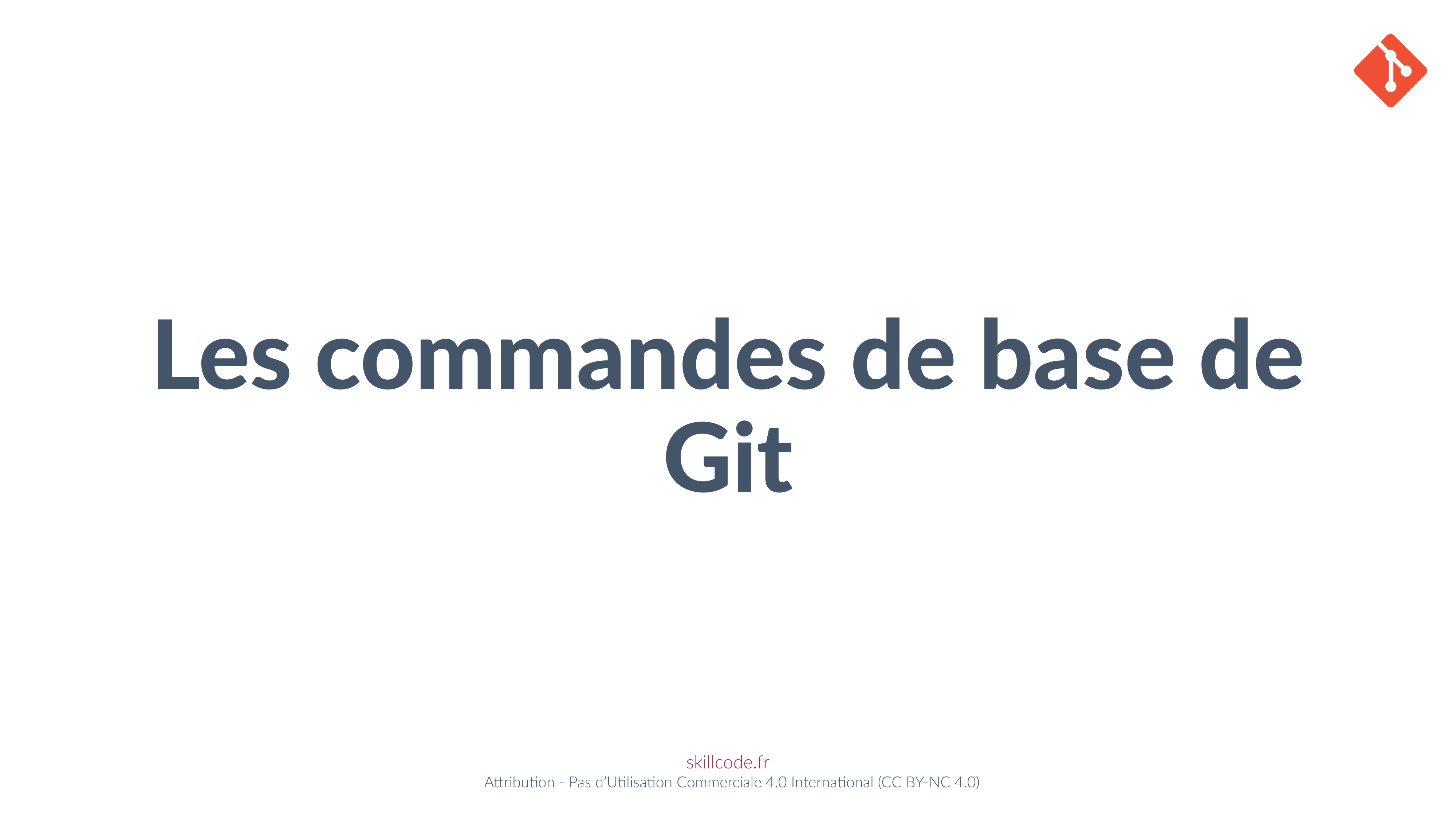

# Les commandes de base de Git